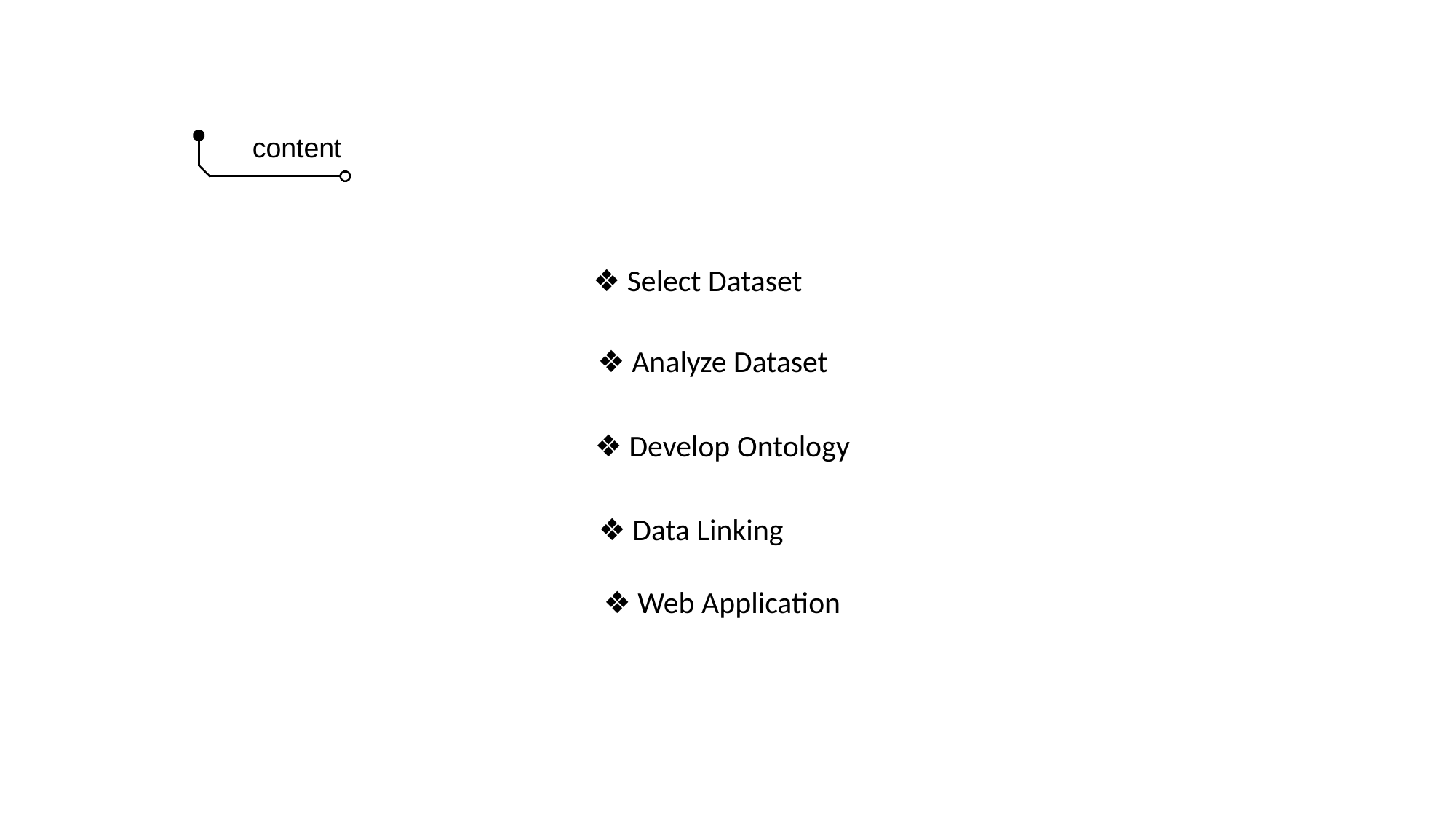

content

❖ Select Dataset

❖ Analyze Dataset

❖ Develop Ontology
❖ Data Linking

❖ Web Application